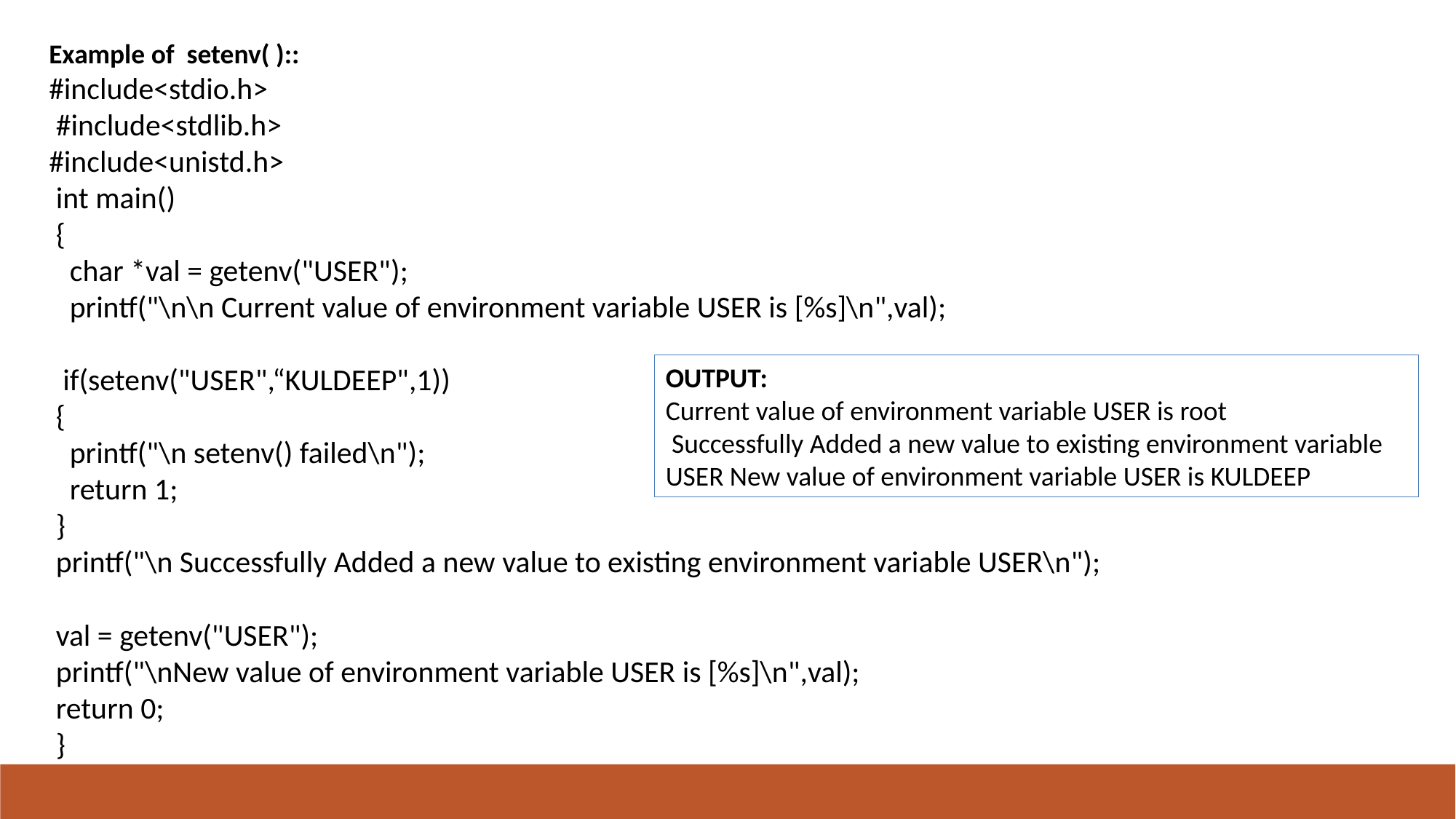

#
Example of  setenv( )::
#include<stdio.h>
 #include<stdlib.h>
#include<unistd.h>
 int main()
 {
   char *val = getenv("USER");
   printf("\n\n Current value of environment variable USER is [%s]\n",val);

  if(setenv("USER",“KULDEEP",1))
 {
   printf("\n setenv() failed\n");
   return 1;
 }
 printf("\n Successfully Added a new value to existing environment variable USER\n");

 val = getenv("USER");
 printf("\nNew value of environment variable USER is [%s]\n",val);
 return 0;
 }
OUTPUT:
Current value of environment variable USER is root
 Successfully Added a new value to existing environment variable USER New value of environment variable USER is KULDEEP